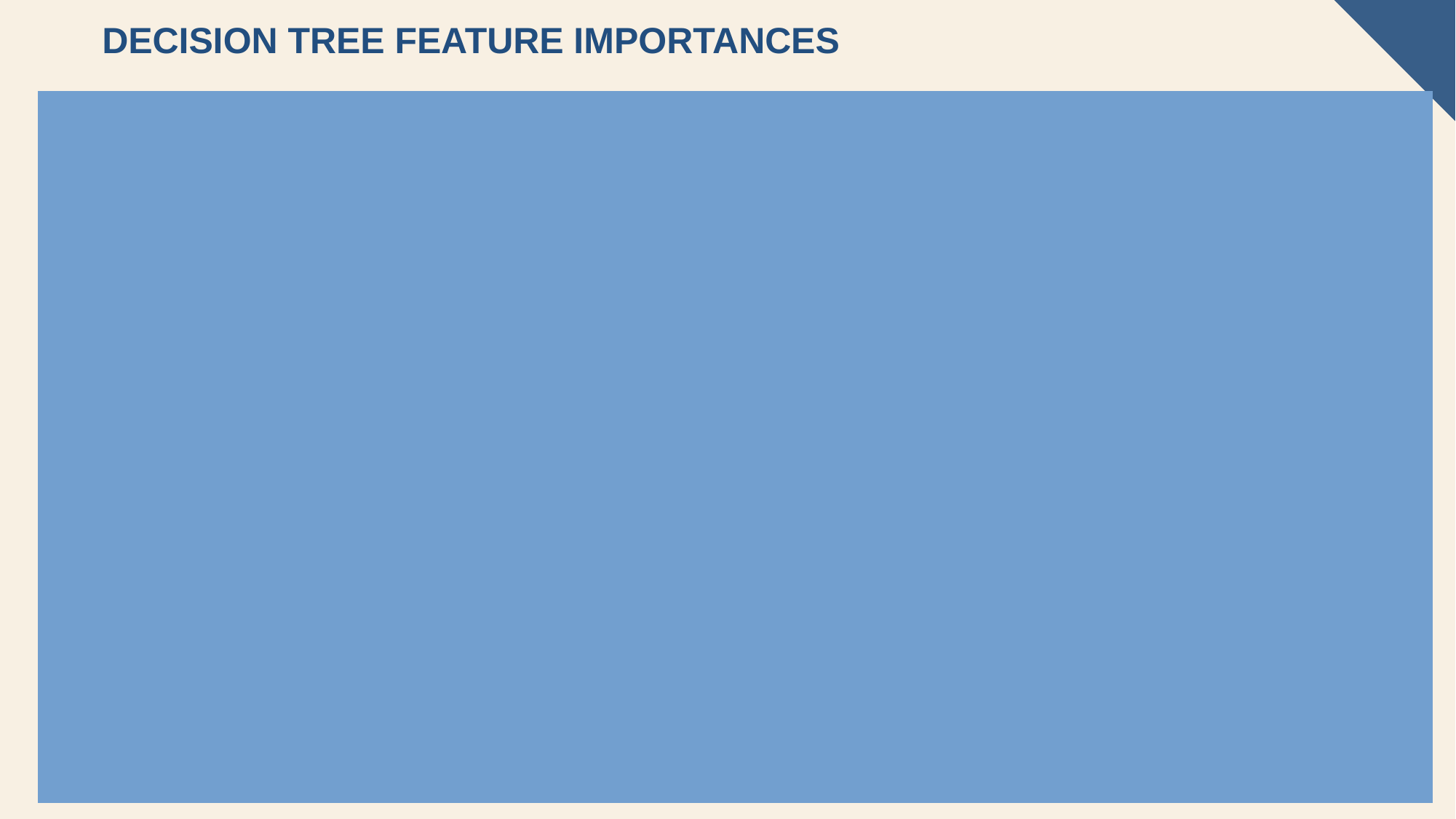

# Decision tree feature importances
In the wine classification project, decision tree feature importances represent the relative importance of each feature in determining the classification decisions made by the model. This importance is calculated based on how much each feature contributes to reducing impurity or splitting data at each node of the tree. Features with higher importance values are considered more influential in making classification decisions. By visualizing feature importances, we gain insights into which chemical attributes have the greatest impact on distinguishing between different classes of wine. This information can be valuable for understanding the underlying relationships between features and classes, aiding in feature selection or interpretation of the model's decision-making process. In summary, decision tree feature importances provide a quantifiable measure of feature relevance, helping to identify key predictors in the wine classification task.
17